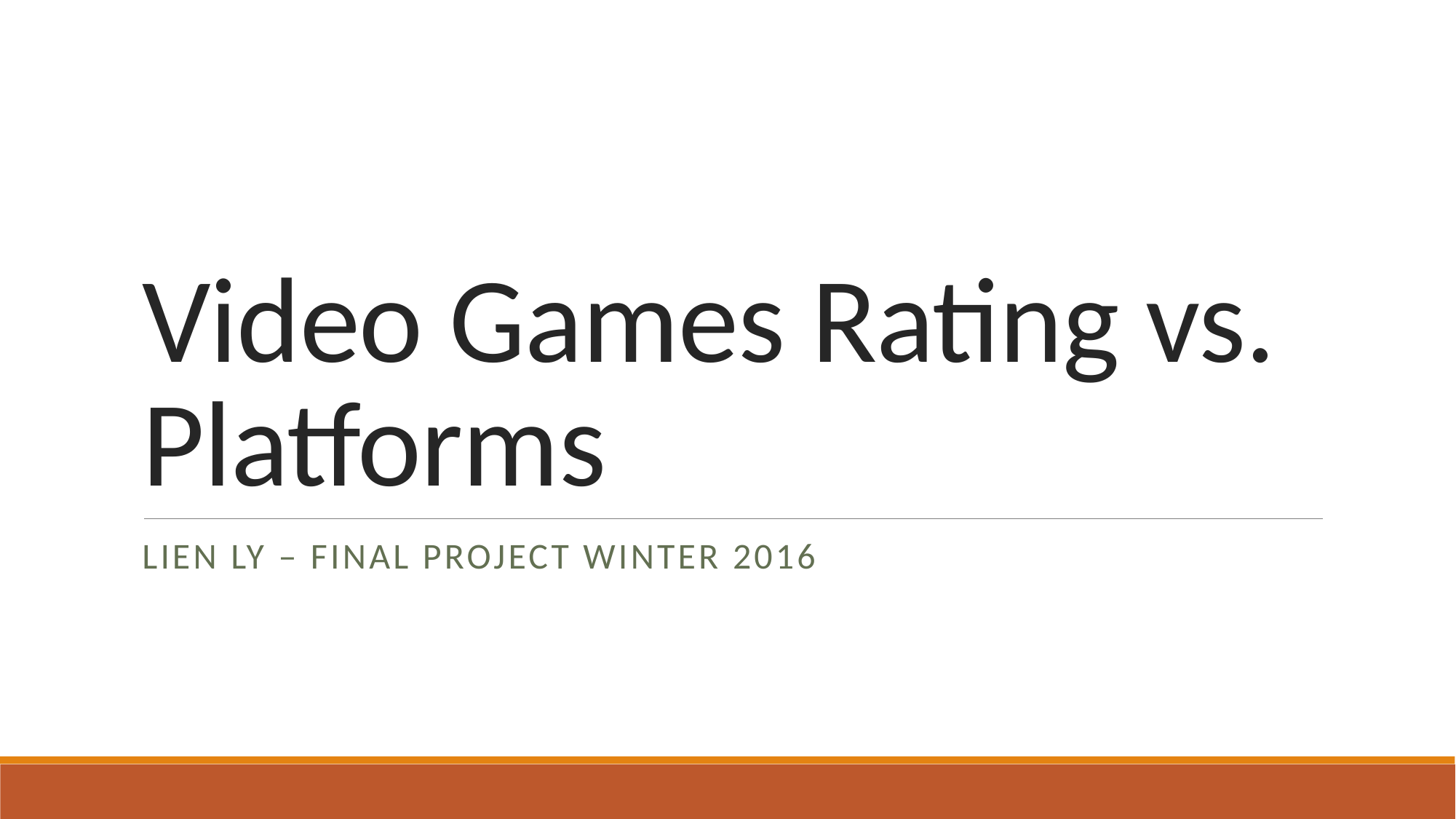

# Video Games Rating vs. Platforms
Lien Ly – Final Project winter 2016